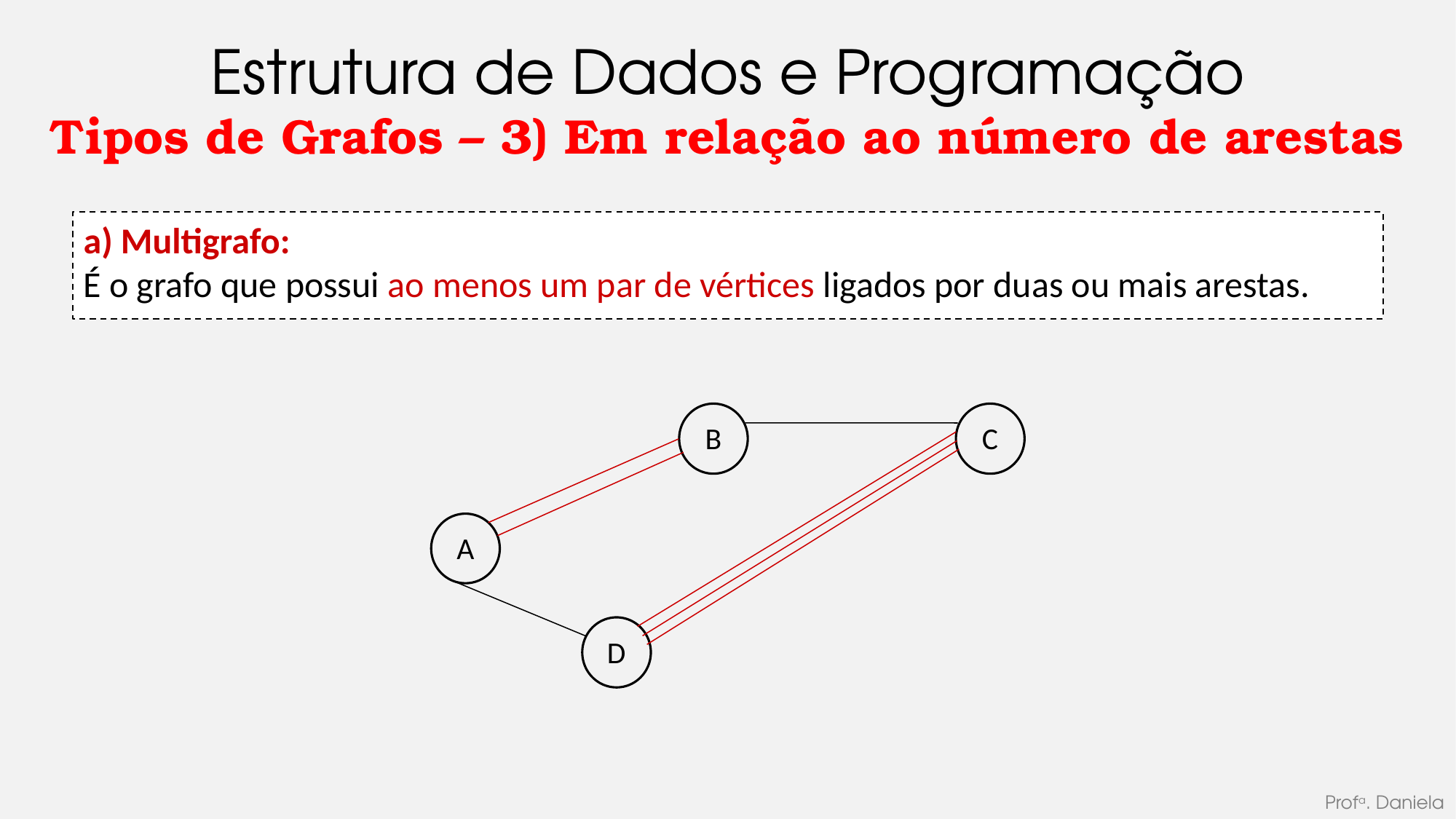

Estrutura de Dados e Programação

Tipos de Grafos – 3) Em relação ao número de arestas

a) Multigrafo:
É o grafo que possui ao menos um par de vértices ligados por duas ou mais arestas.

B
C

A

D
Profa. Daniela